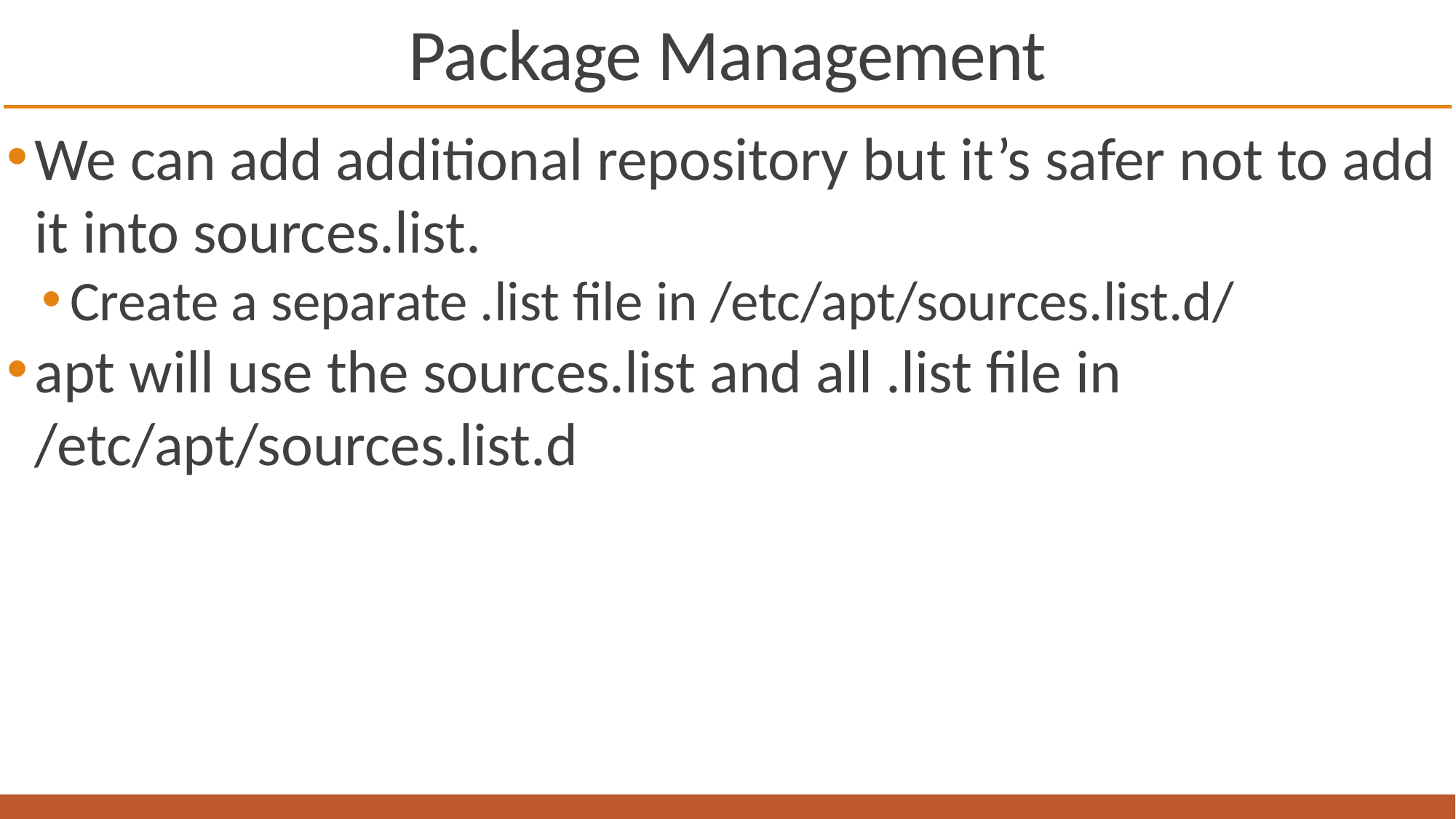

# Package Management
We can add additional repository but it’s safer not to add it into sources.list.
Create a separate .list file in /etc/apt/sources.list.d/
apt will use the sources.list and all .list file in /etc/apt/sources.list.d